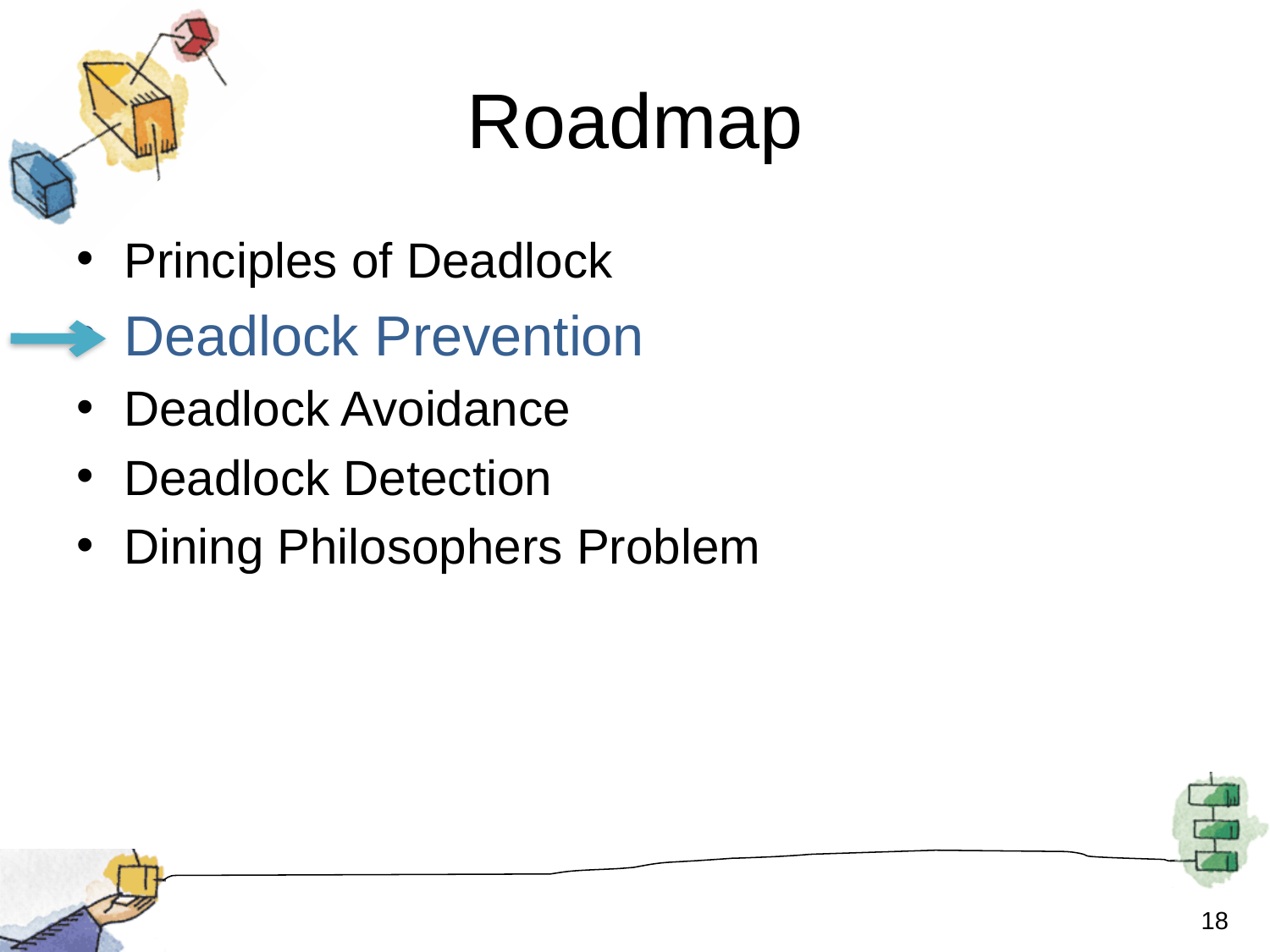

# Roadmap
Principles of Deadlock
Deadlock Prevention
Deadlock Avoidance
Deadlock Detection
Dining Philosophers Problem